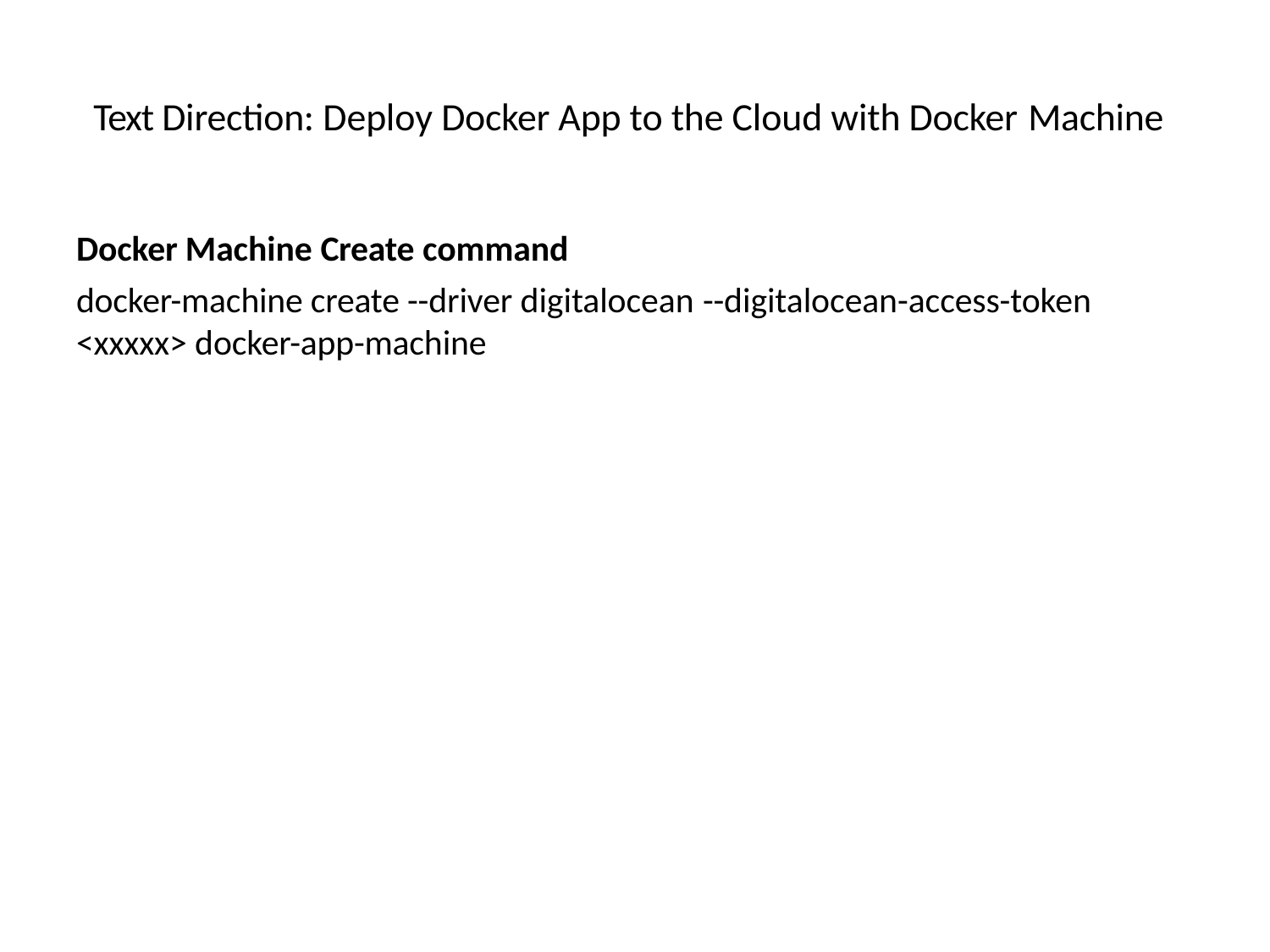

# Text Direction: Deploy Docker App to the Cloud with Docker Machine
Docker Machine Create command
docker-machine create --driver digitalocean --digitalocean-access-token
<xxxxx> docker-app-machine